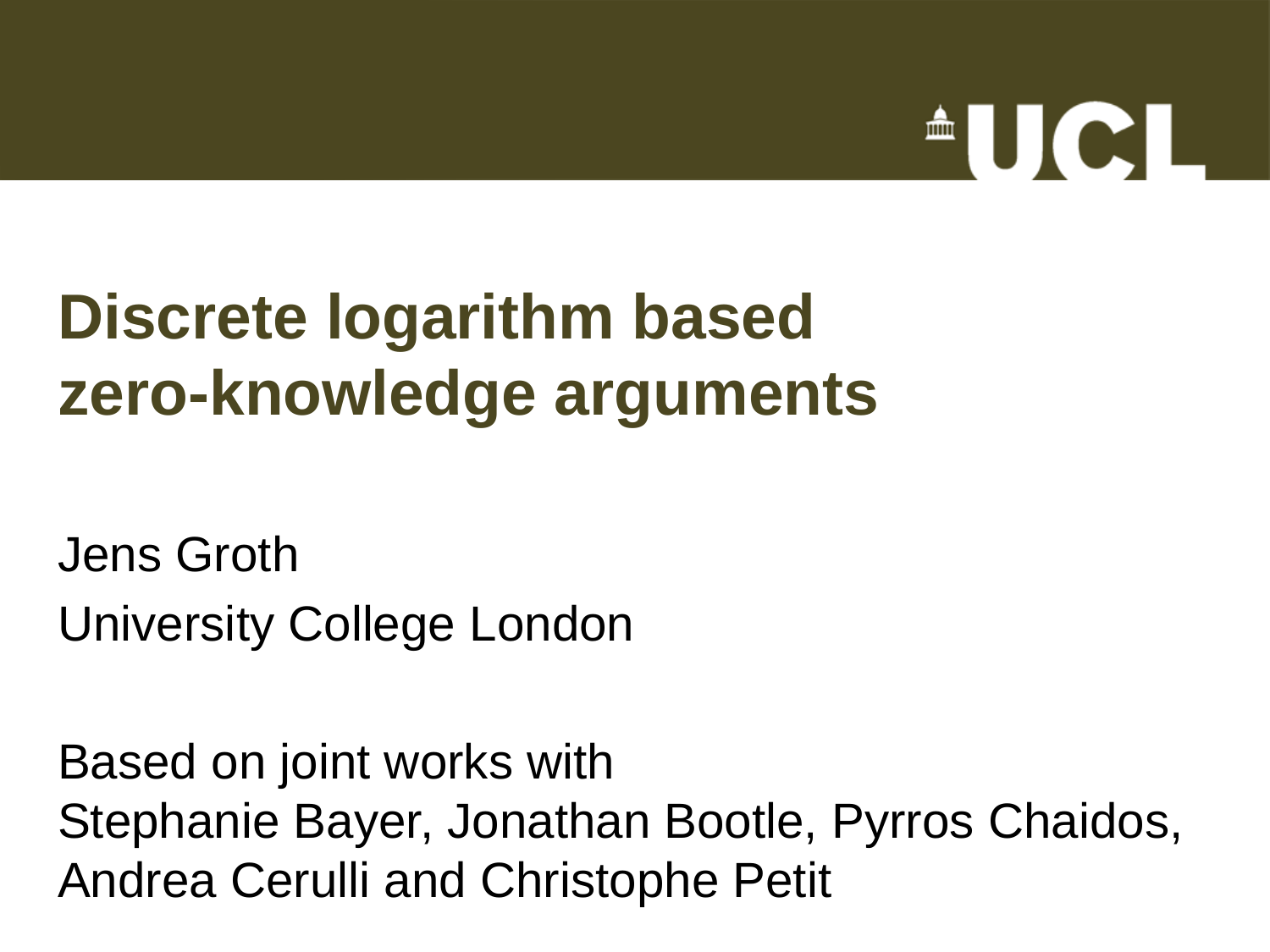

# Discrete logarithm based zero-knowledge arguments
Jens Groth
University College London

Based on joint works with
Stephanie Bayer, Jonathan Bootle, Pyrros Chaidos,
Andrea Cerulli and Christophe Petit